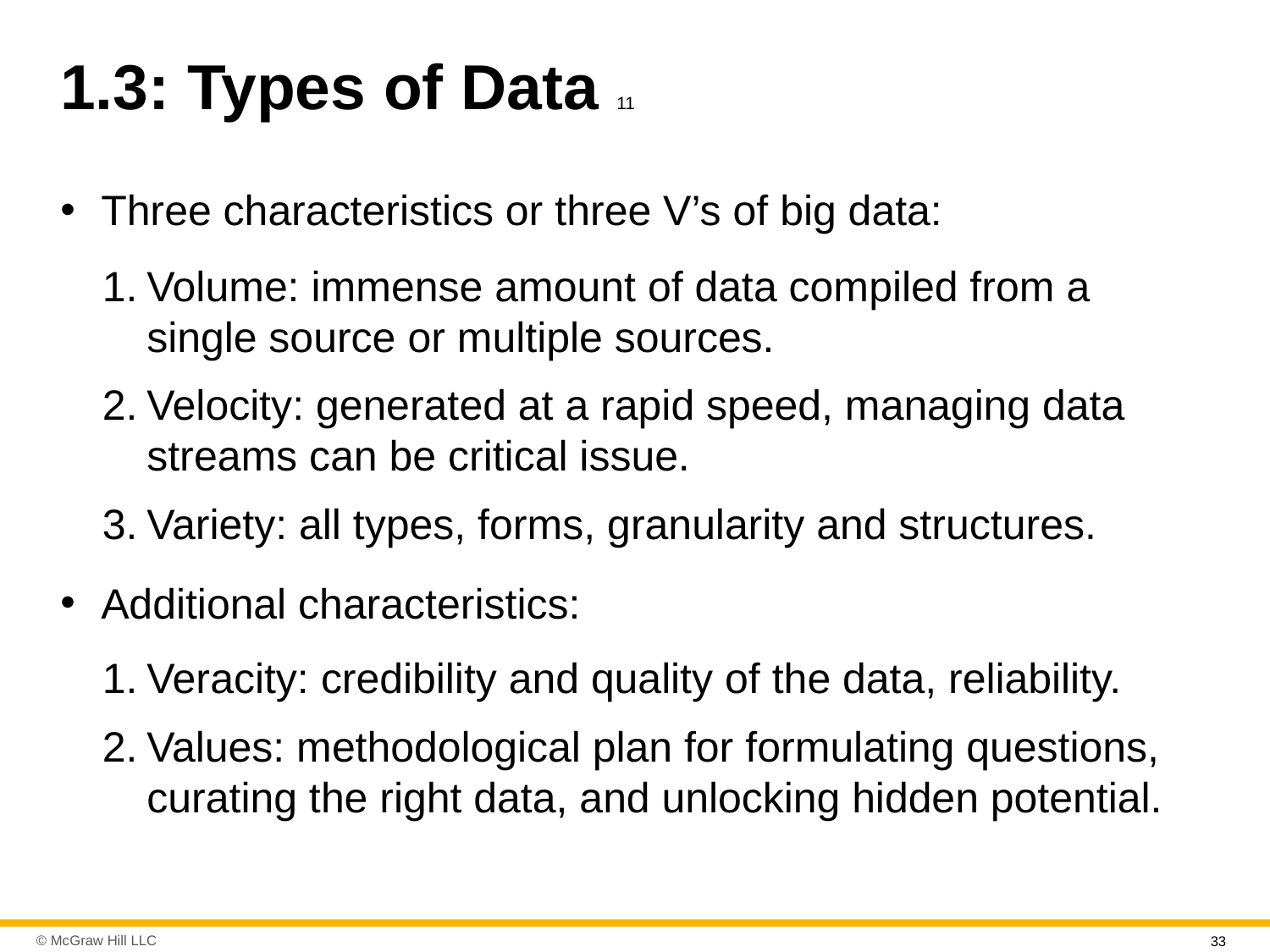

# 1.3: Types of Data 11
Three characteristics or three V’s of big data:
Volume: immense amount of data compiled from a single source or multiple sources.
Velocity: generated at a rapid speed, managing data streams can be critical issue.
Variety: all types, forms, granularity and structures.
Additional characteristics:
Veracity: credibility and quality of the data, reliability.
Values: methodological plan for formulating questions, curating the right data, and unlocking hidden potential.
33